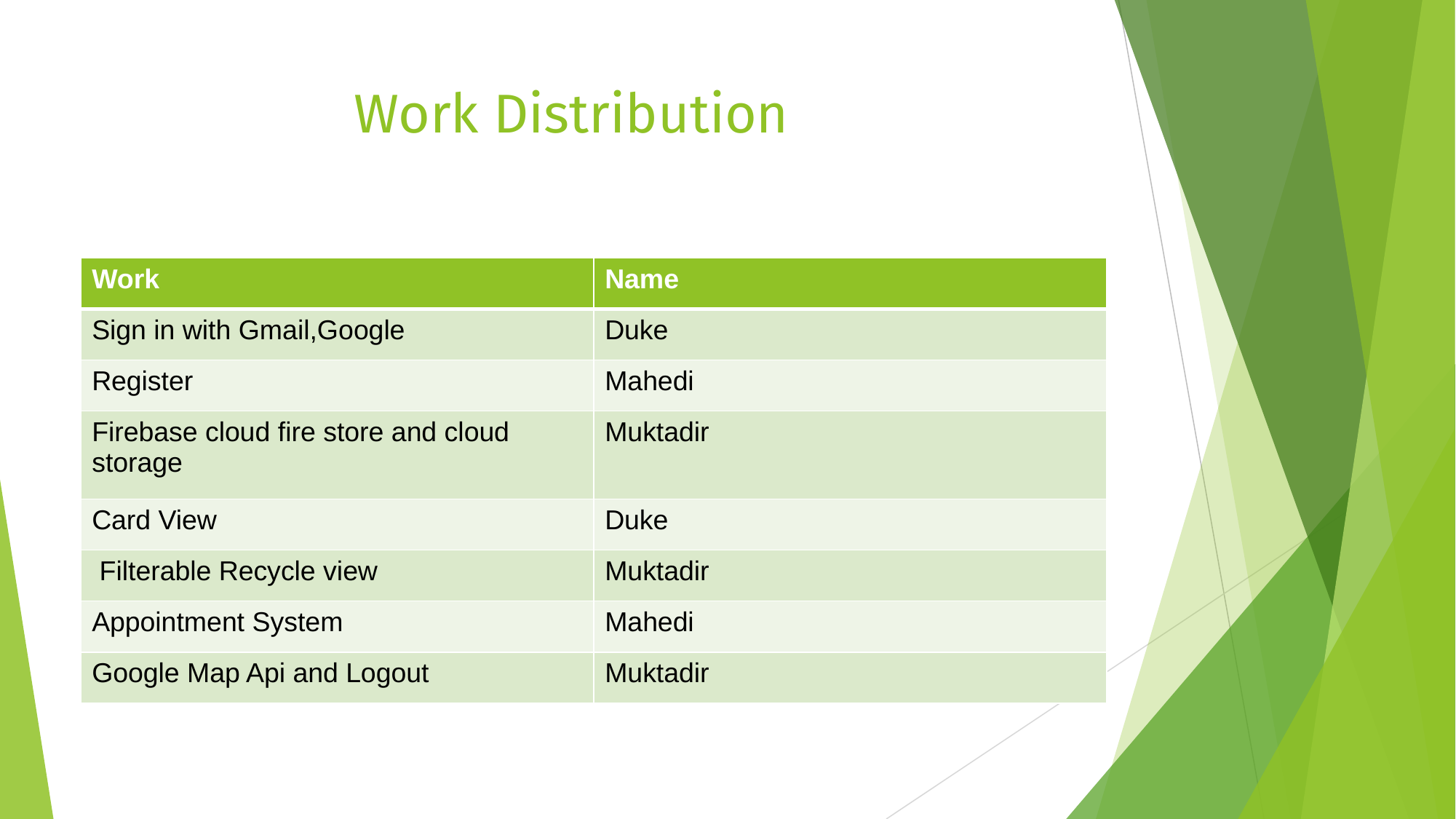

# Work Distribution
| Work | Name |
| --- | --- |
| Sign in with Gmail,Google | Duke |
| Register | Mahedi |
| Firebase cloud fire store and cloud storage | Muktadir |
| Card View | Duke |
| Filterable Recycle view | Muktadir |
| Appointment System | Mahedi |
| Google Map Api and Logout | Muktadir |